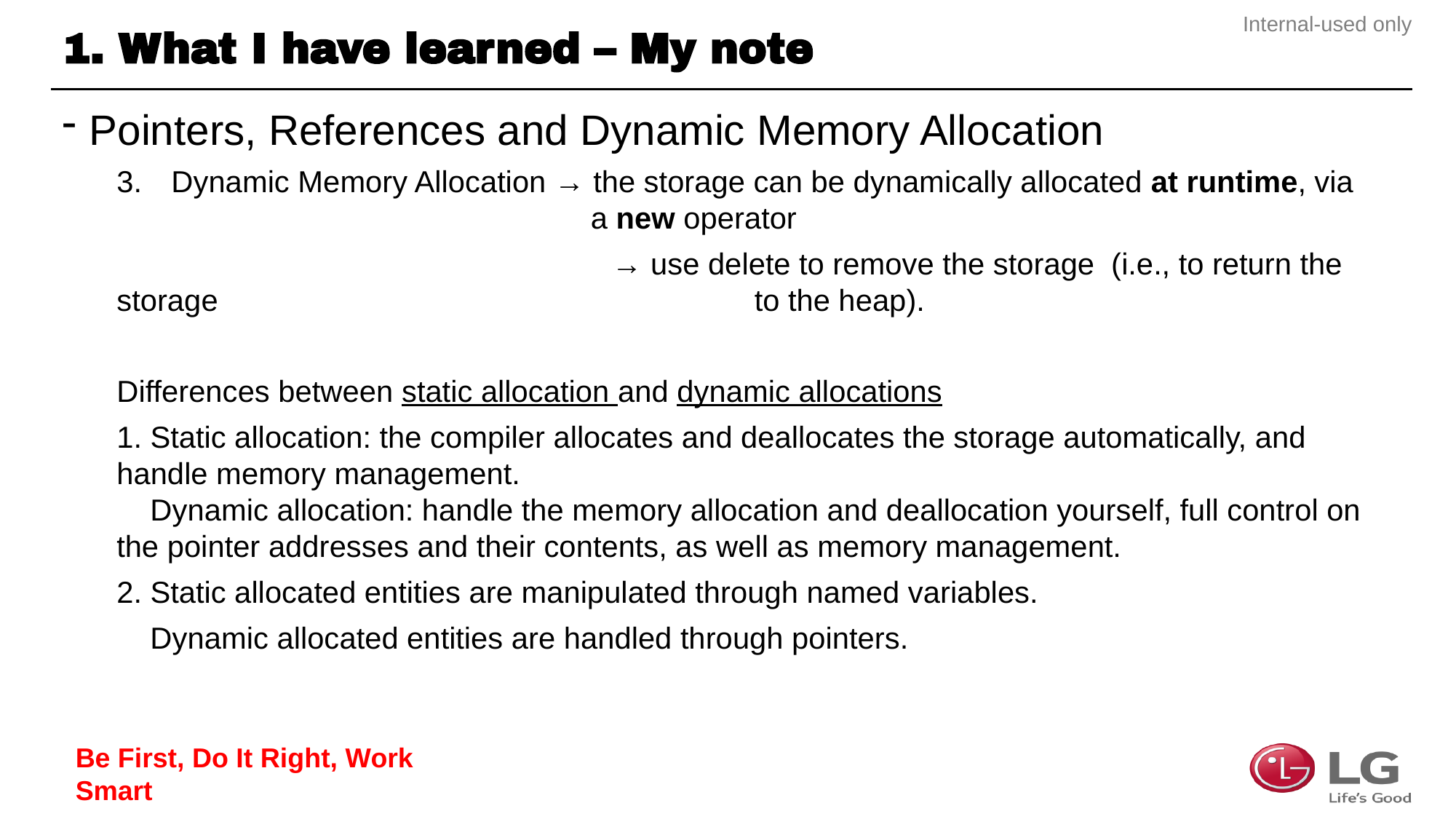

# 1. What I have learned – My note
Pointers, References and Dynamic Memory Allocation
Dynamic Memory Allocation → the storage can be dynamically allocated at runtime, via 				           a new operator
				       → use delete to remove the storage  (i.e., to return the storage  				           to the heap).

Differences between static allocation and dynamic allocations
1. Static allocation: the compiler allocates and deallocates the storage automatically, and handle memory management.
    Dynamic allocation: handle the memory allocation and deallocation yourself, full control on the pointer addresses and their contents, as well as memory management.
2. Static allocated entities are manipulated through named variables.
    Dynamic allocated entities are handled through pointers.